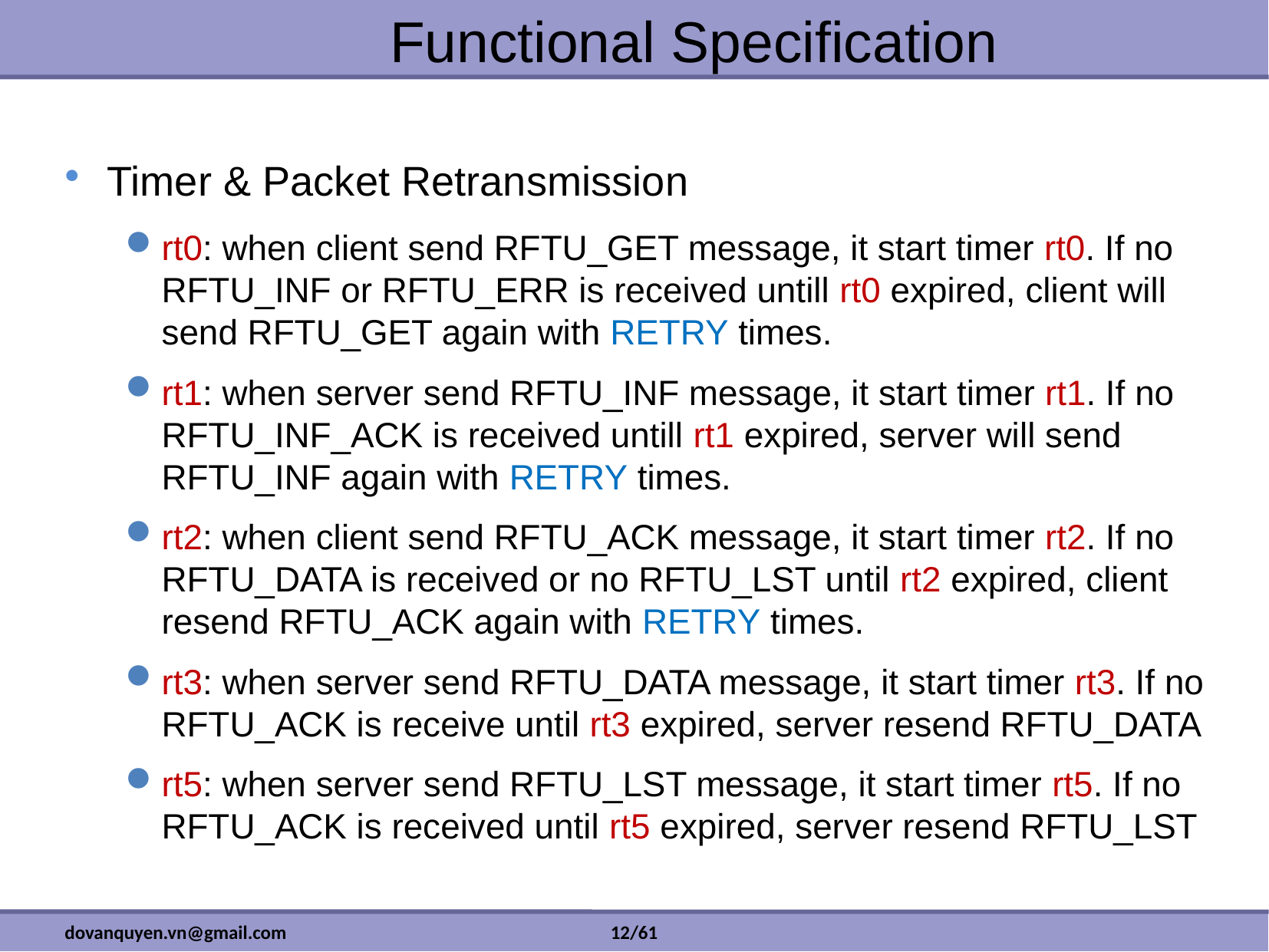

# Functional Specification
Timer & Packet Retransmission
rt0: when client send RFTU_GET message, it start timer rt0. If no RFTU_INF or RFTU_ERR is received untill rt0 expired, client will send RFTU_GET again with RETRY times.
rt1: when server send RFTU_INF message, it start timer rt1. If no RFTU_INF_ACK is received untill rt1 expired, server will send RFTU_INF again with RETRY times.
rt2: when client send RFTU_ACK message, it start timer rt2. If no RFTU_DATA is received or no RFTU_LST until rt2 expired, client resend RFTU_ACK again with RETRY times.
rt3: when server send RFTU_DATA message, it start timer rt3. If no RFTU_ACK is receive until rt3 expired, server resend RFTU_DATA
rt5: when server send RFTU_LST message, it start timer rt5. If no RFTU_ACK is received until rt5 expired, server resend RFTU_LST